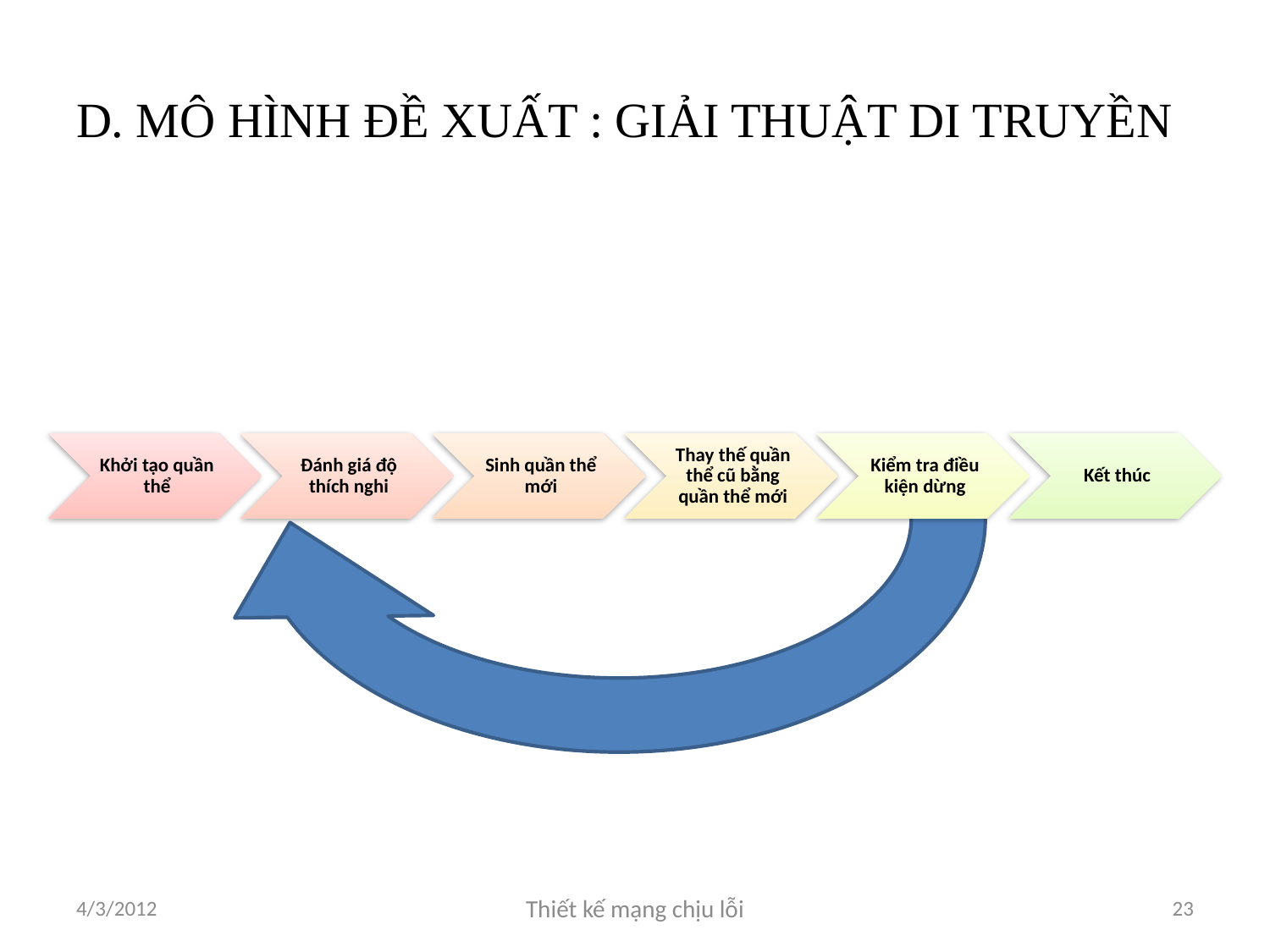

# D. MÔ HÌNH ĐỀ XUẤT : GIẢI THUẬT DI TRUYỀN

Khởi tạo quần thể

Đánh giá độ thích nghi

Sinh quần thể mới

Thay thế quần thể cũ bằng quần thể mới

Kiểm tra điều kiện dừng

Kết thúc
4/3/2012
Thiết kế mạng chịu lỗi
23